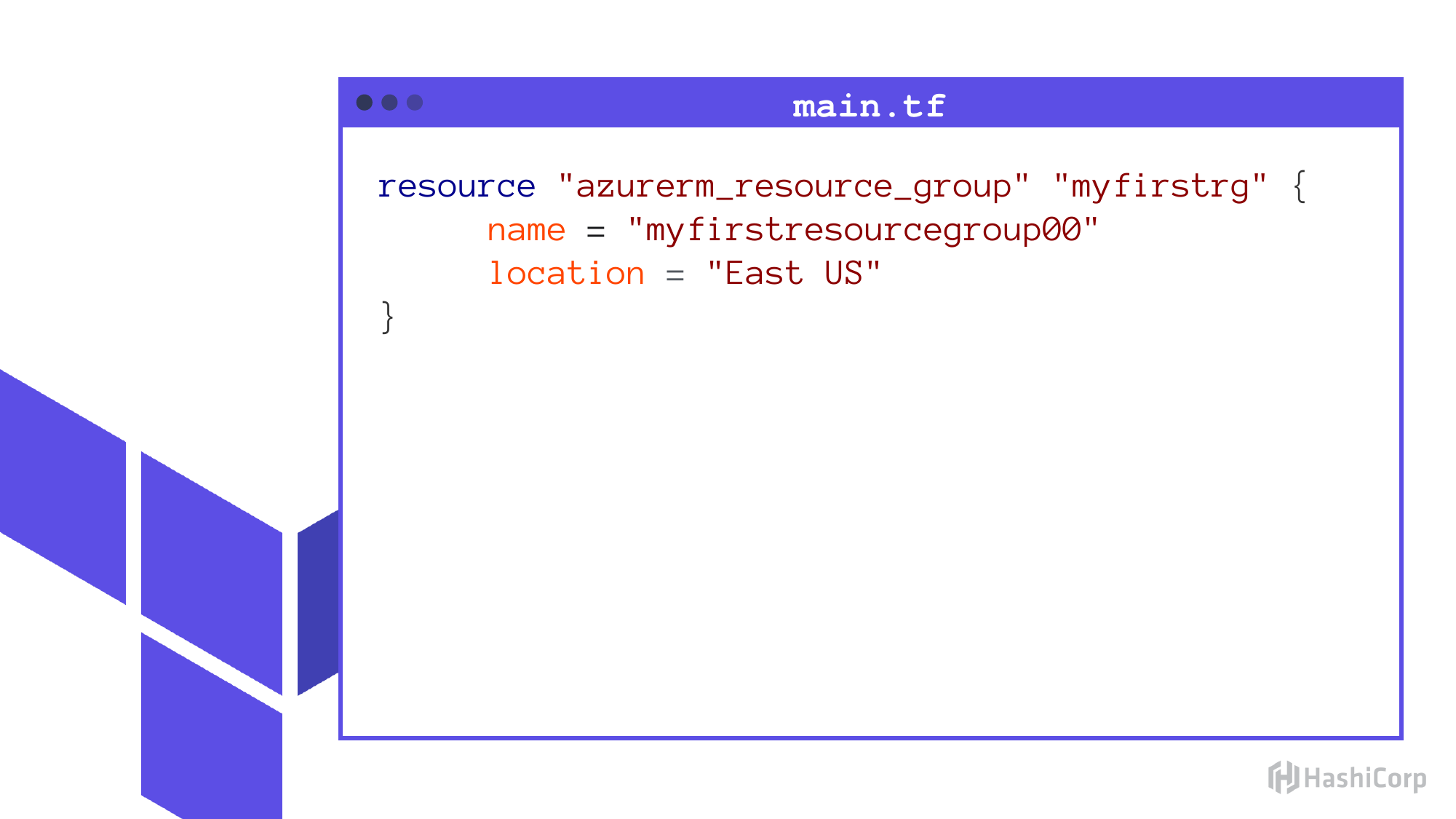

main.tf
resource "azurerm_resource_group" "myfirstrg" {
	name = "myfirstresourcegroup00"
	location = "East US"
}